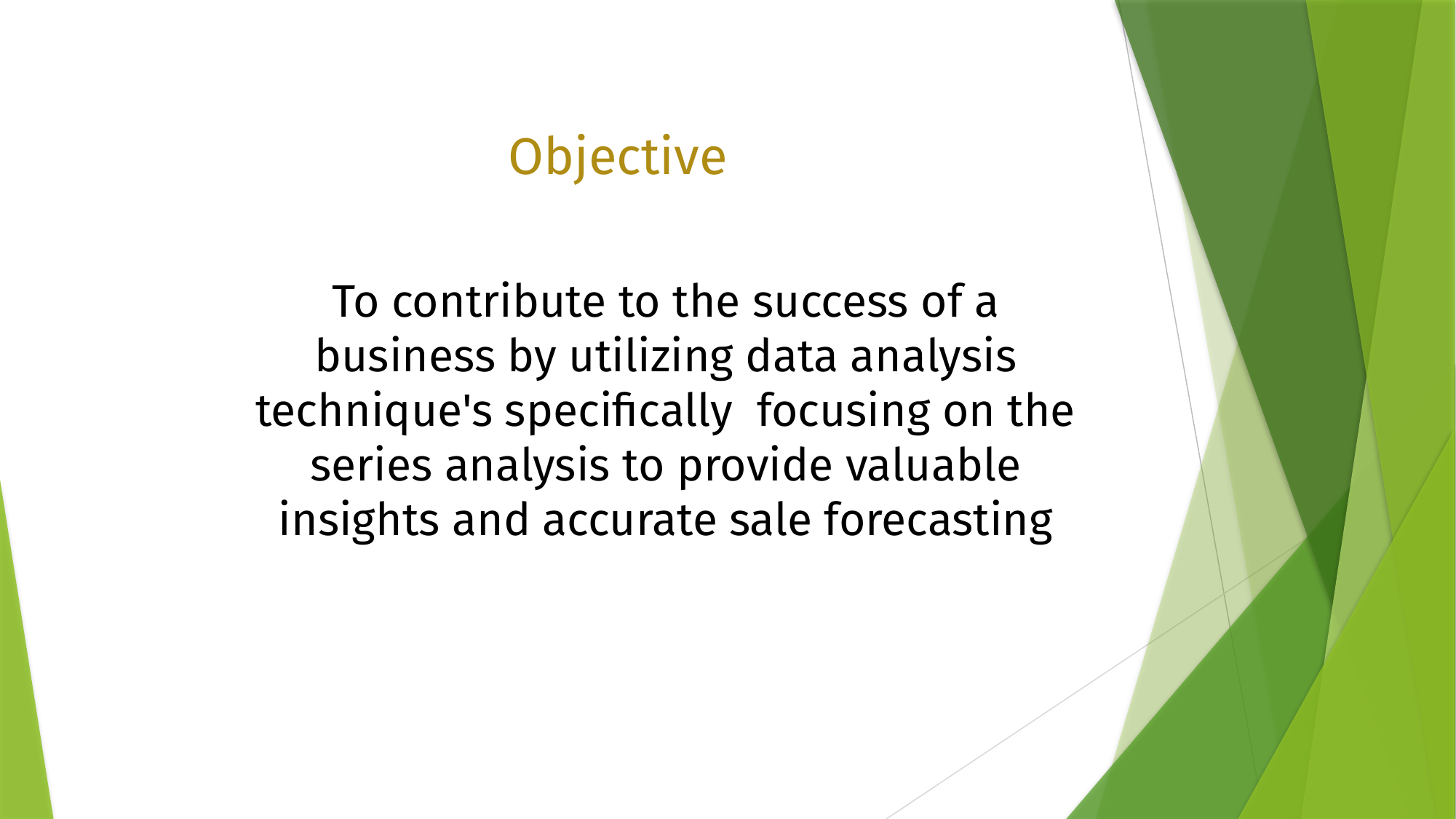

Objective
To contribute to the success of a business by utilizing data analysis technique's specifically  focusing on the series analysis to provide valuable insights and accurate sale forecasting